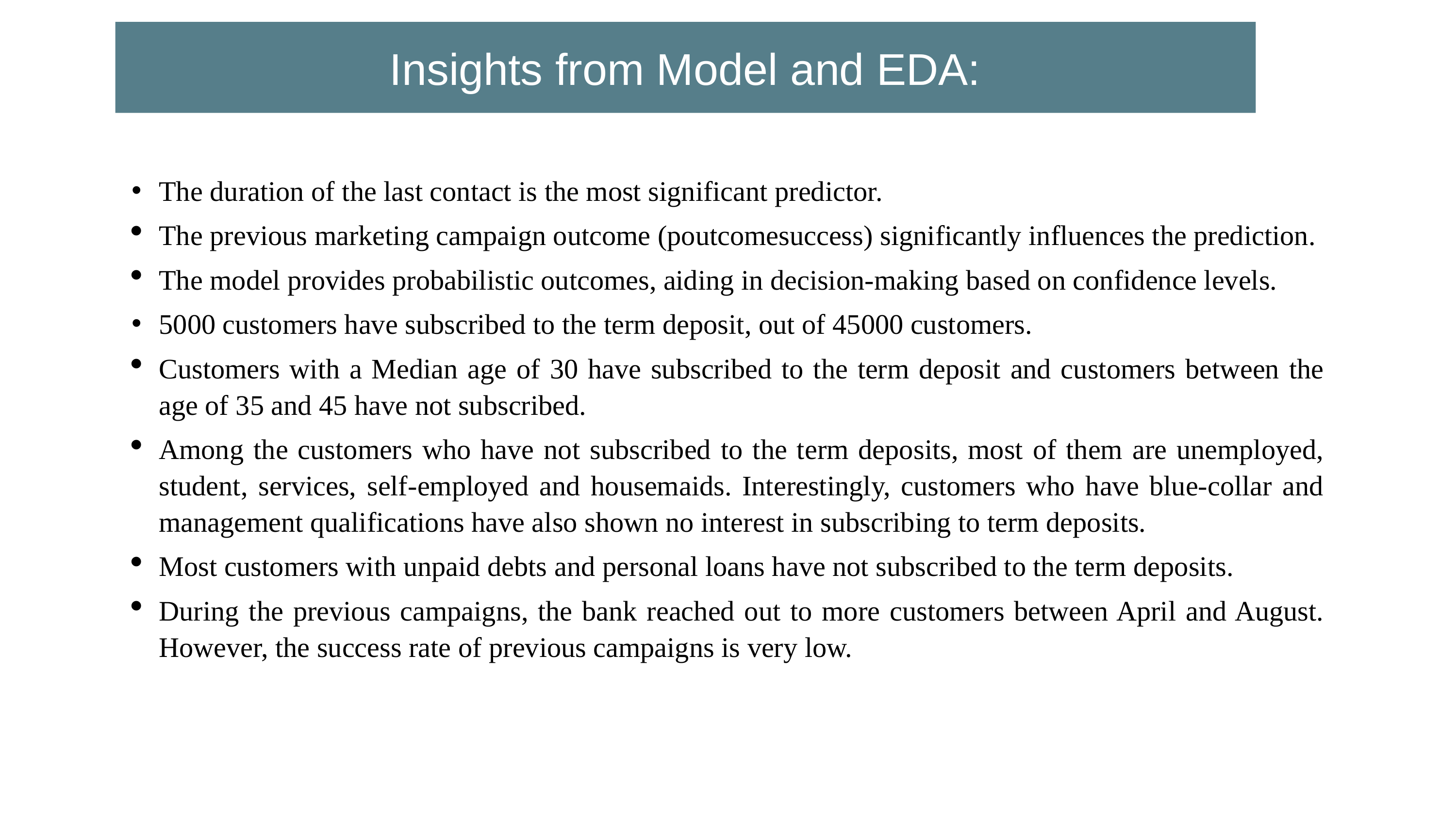

Insights from Model and EDA:
The duration of the last contact is the most significant predictor.
The previous marketing campaign outcome (poutcomesuccess) significantly influences the prediction.
The model provides probabilistic outcomes, aiding in decision-making based on confidence levels.
5000 customers have subscribed to the term deposit, out of 45000 customers.
Customers with a Median age of 30 have subscribed to the term deposit and customers between the age of 35 and 45 have not subscribed.
Among the customers who have not subscribed to the term deposits, most of them are unemployed, student, services, self-employed and housemaids. Interestingly, customers who have blue-collar and management qualifications have also shown no interest in subscribing to term deposits.
Most customers with unpaid debts and personal loans have not subscribed to the term deposits.
During the previous campaigns, the bank reached out to more customers between April and August. However, the success rate of previous campaigns is very low.